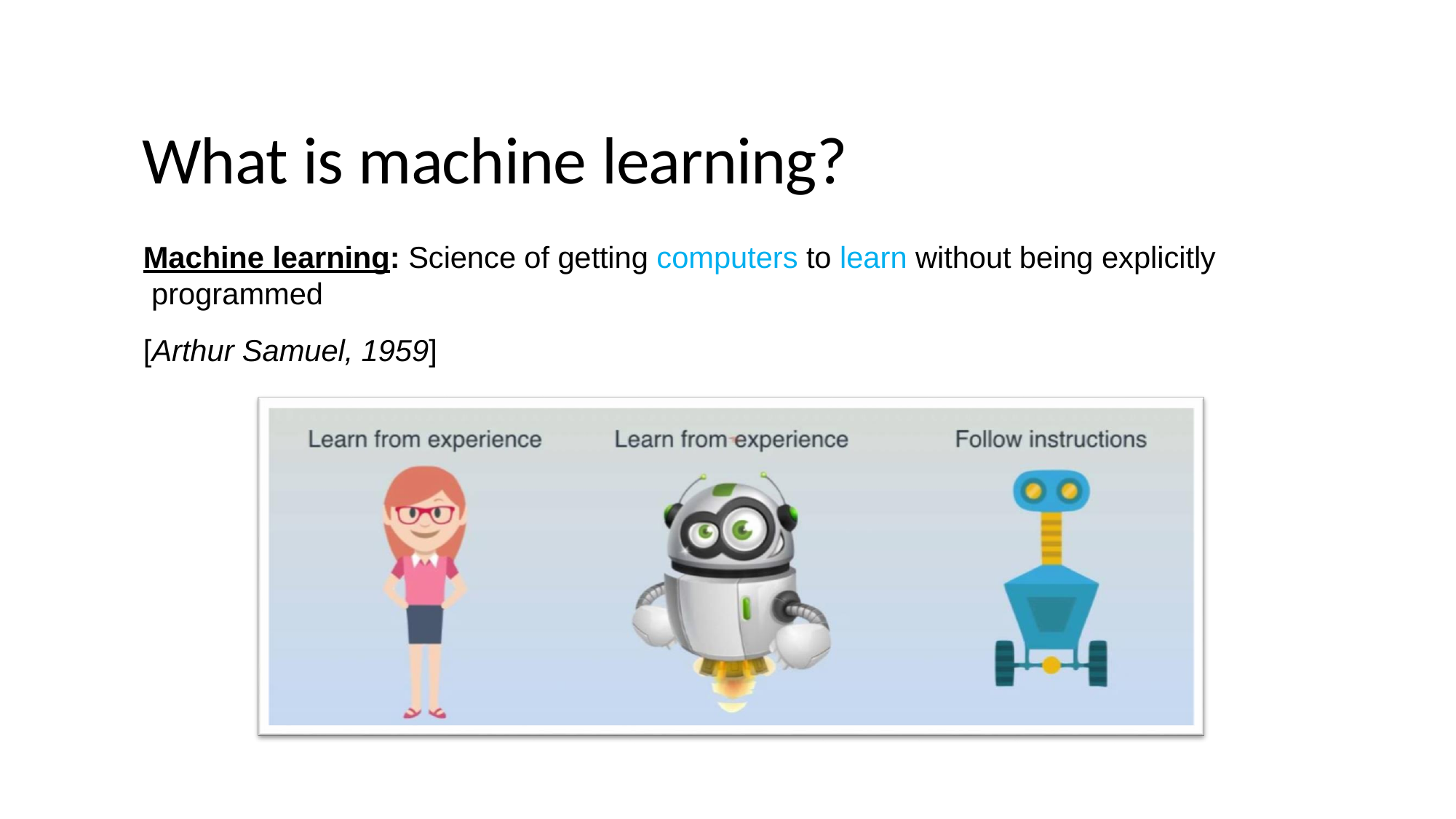

# What is machine learning?
Machine learning: Science of getting computers to learn without being explicitly  programmed
[Arthur Samuel, 1959]